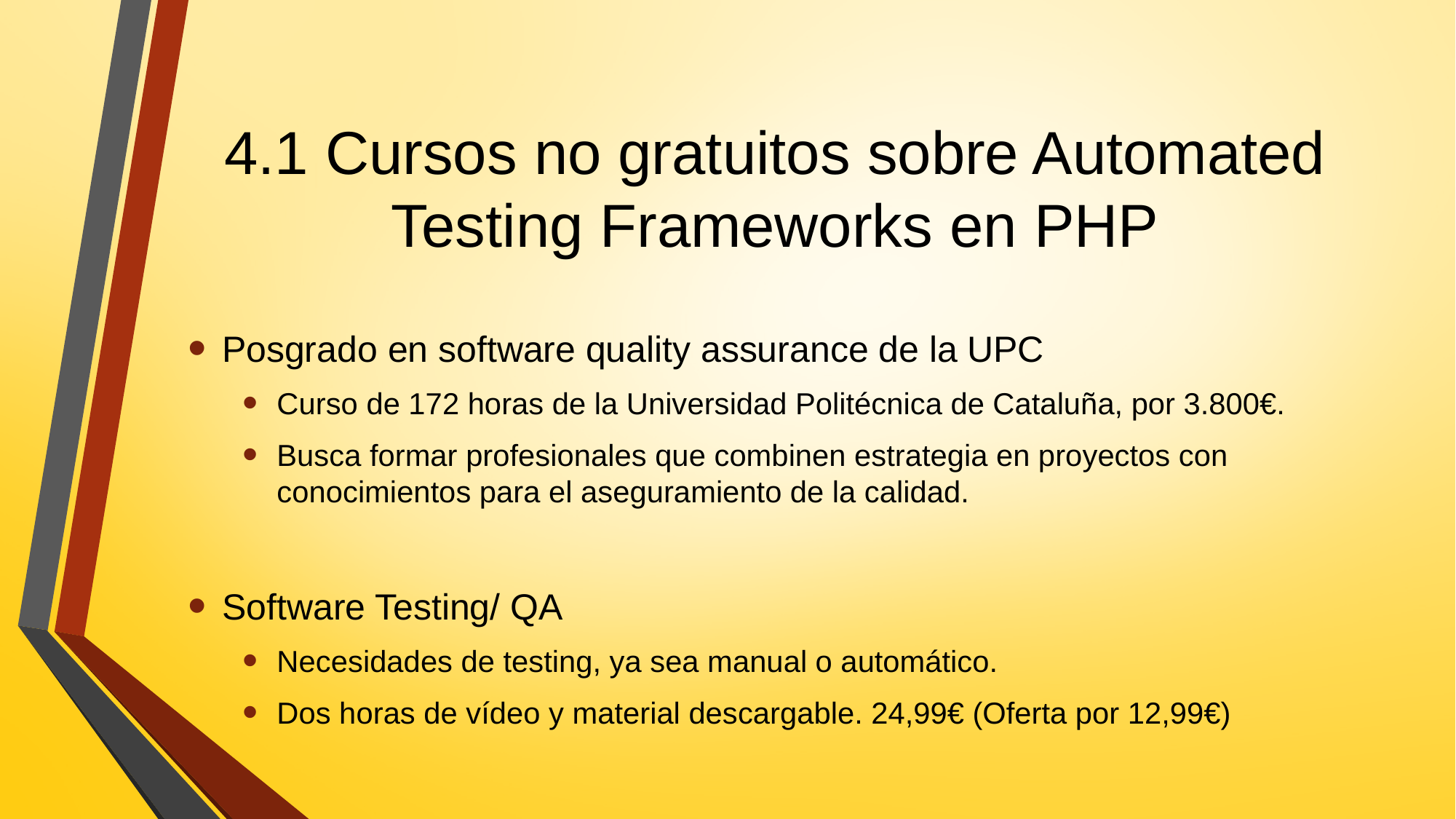

# 4.1 Cursos no gratuitos sobre Automated Testing Frameworks en PHP
Posgrado en software quality assurance de la UPC
Curso de 172 horas de la Universidad Politécnica de Cataluña, por 3.800€.
Busca formar profesionales que combinen estrategia en proyectos con conocimientos para el aseguramiento de la calidad.

Software Testing/ QA
Necesidades de testing, ya sea manual o automático.
Dos horas de vídeo y material descargable. 24,99€ (Oferta por 12,99€)